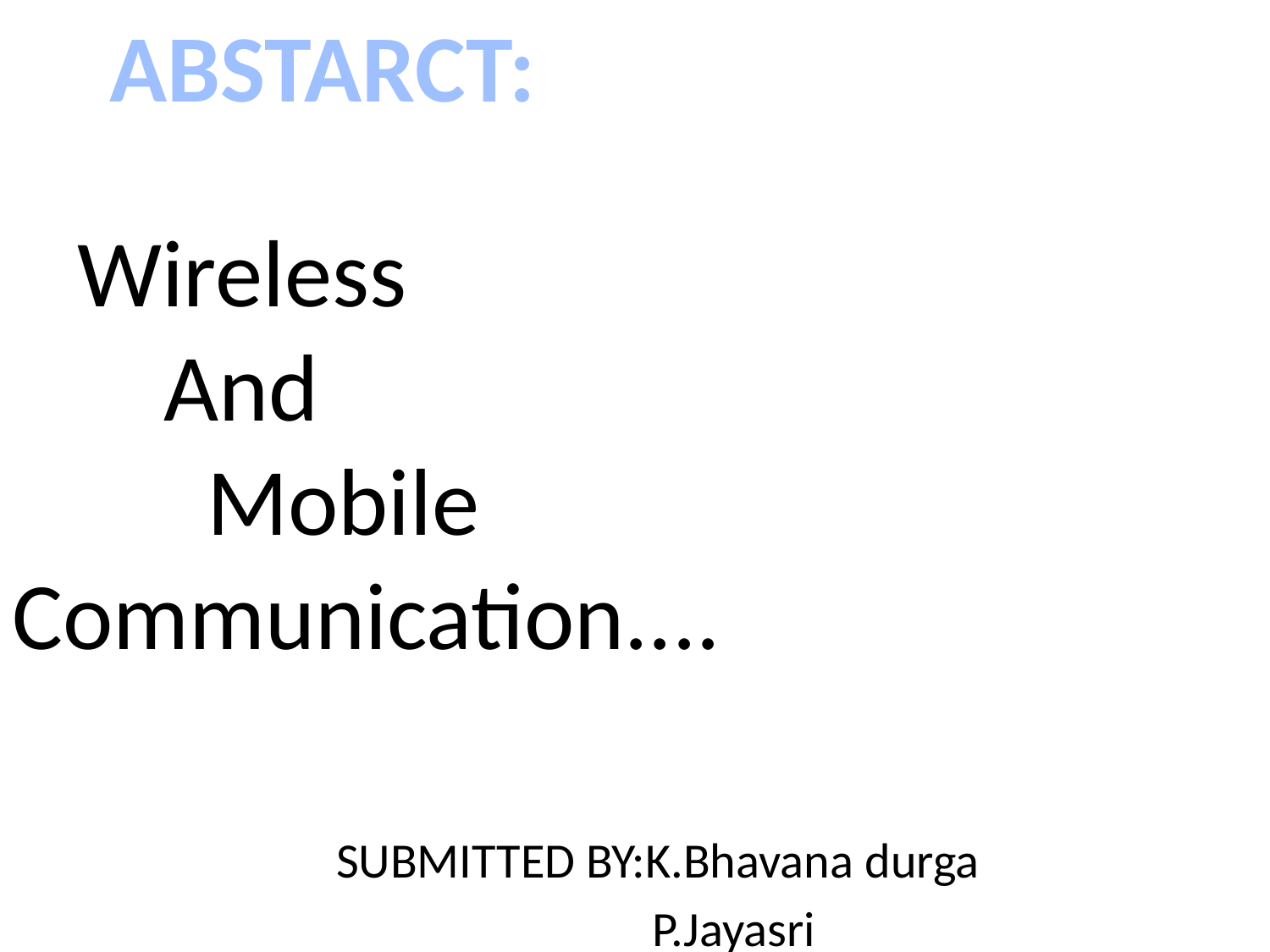

ABSTARCT:

   Wireless
       And
         Mobile         Communication....

               SUBMITTED BY:K.Bhavana durga
                                                         P.Jayasri